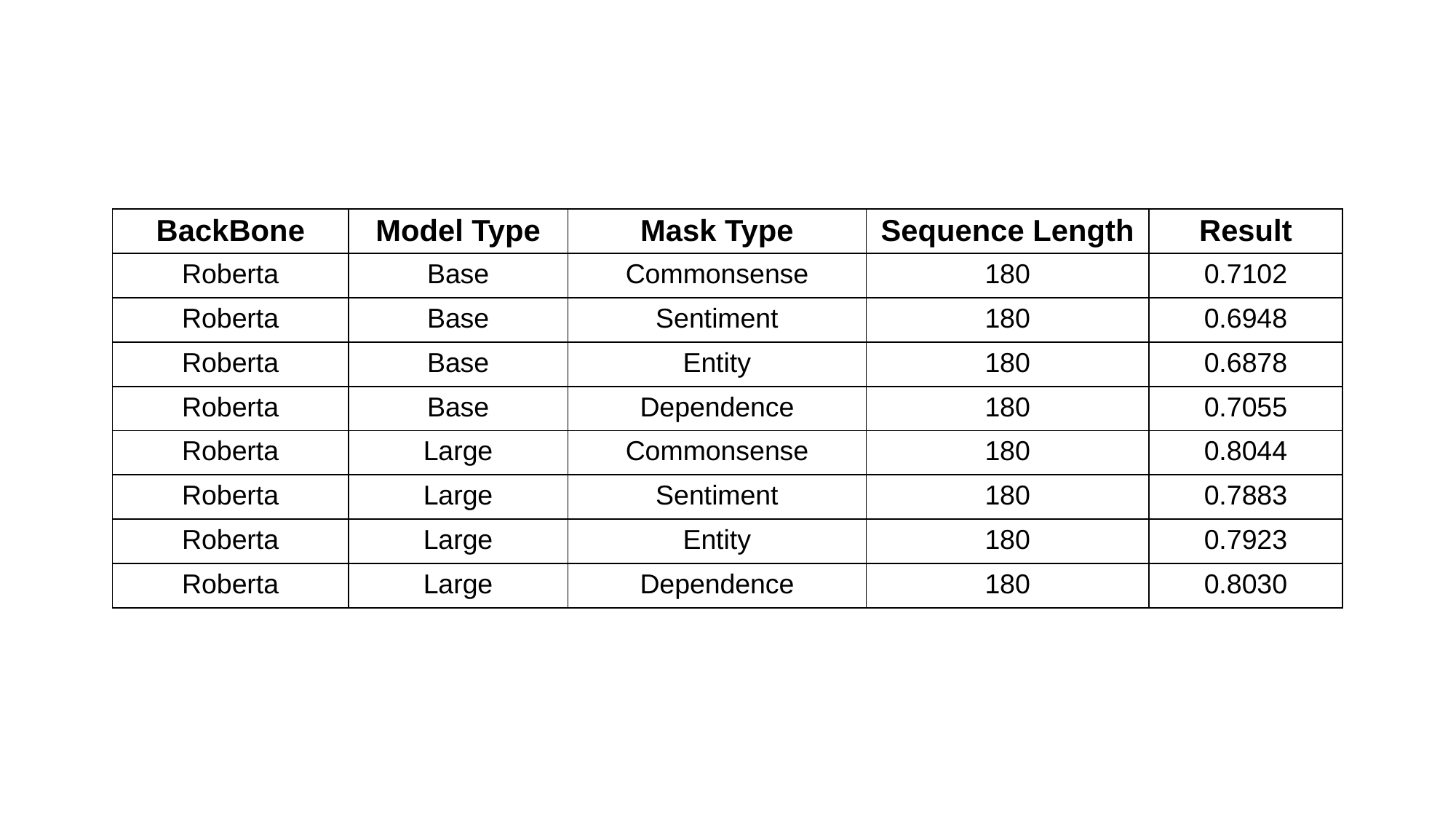

| BackBone | Model Type | Mask Type | Sequence Length | Result |
| --- | --- | --- | --- | --- |
| Roberta | Base | Commonsense | 180 | 0.7102 |
| Roberta | Base | Sentiment | 180 | 0.6948 |
| Roberta | Base | Entity | 180 | 0.6878 |
| Roberta | Base | Dependence | 180 | 0.7055 |
| Roberta | Large | Commonsense | 180 | 0.8044 |
| Roberta | Large | Sentiment | 180 | 0.7883 |
| Roberta | Large | Entity | 180 | 0.7923 |
| Roberta | Large | Dependence | 180 | 0.8030 |